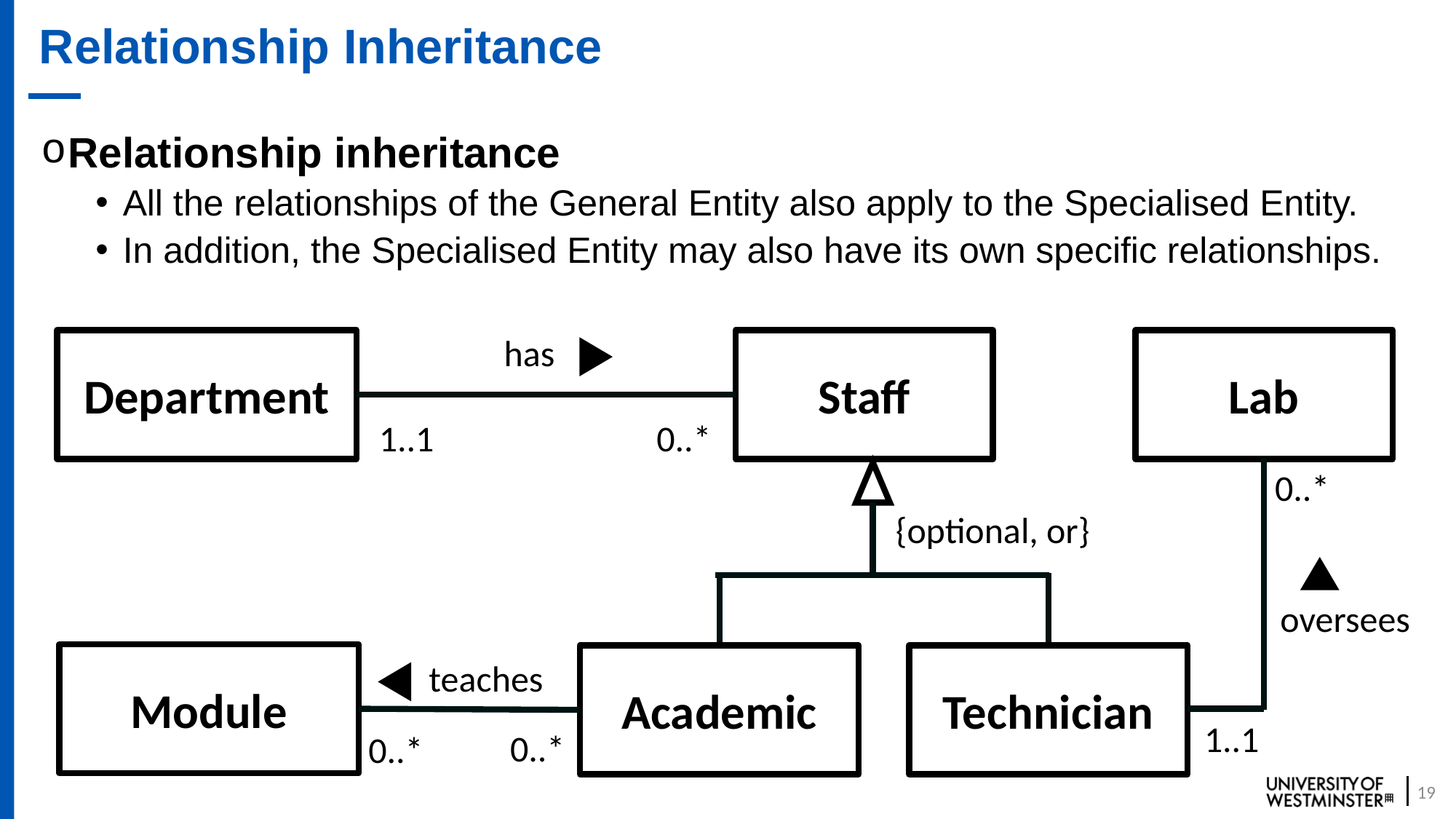

# Relationship Inheritance
Relationship inheritance
All the relationships of the General Entity also apply to the Specialised Entity.
In addition, the Specialised Entity may also have its own specific relationships.

has
Department
Staff
Lab

0..*
1..1
0..*

oversees
Module
Academic
Technician
teaches

1..1
0..*
0..*
{optional, or}
19